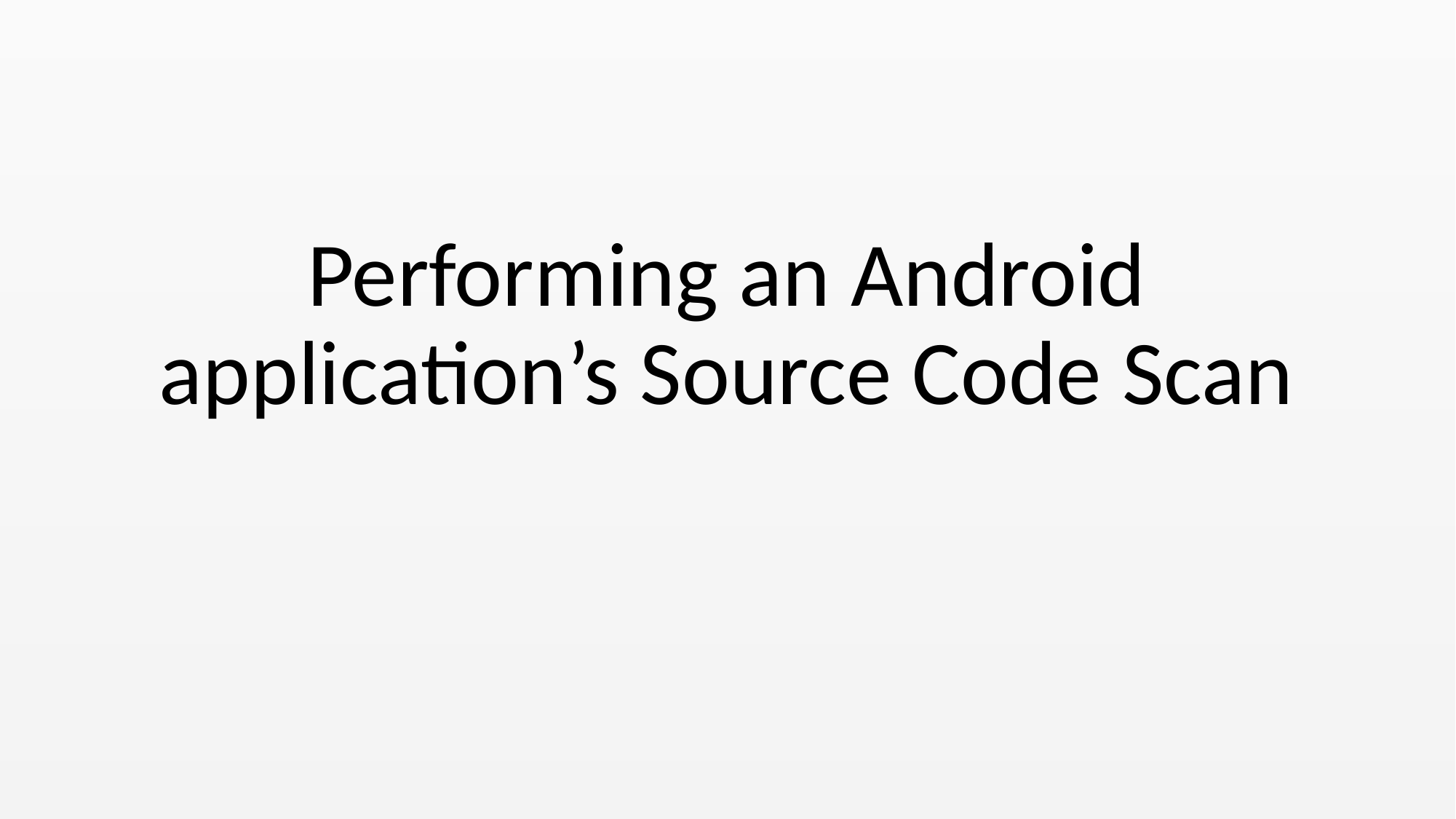

# Performing an Android application’s Source Code Scan